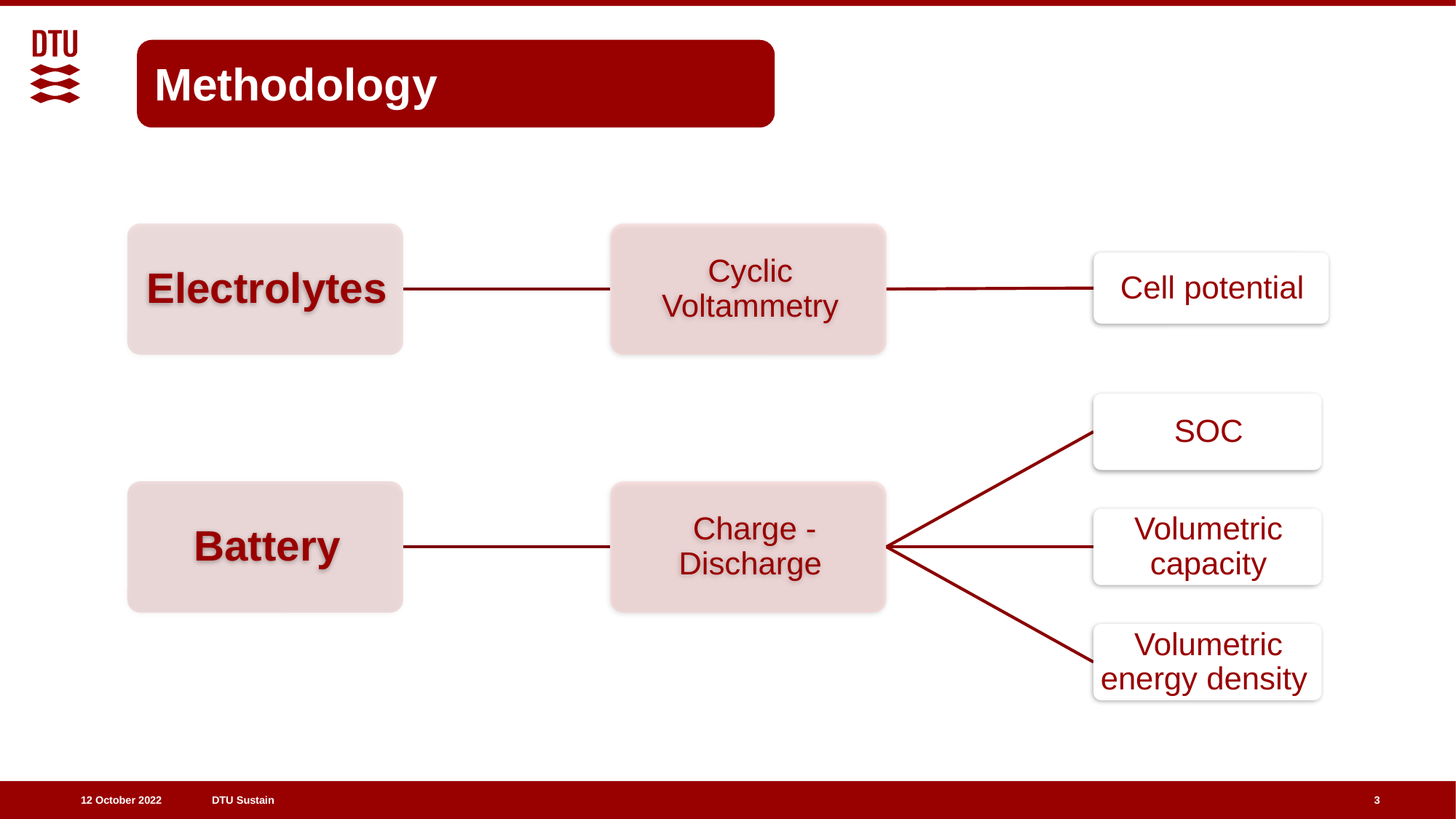

Methodology
# Flow chart

Electrolytes

Cyclic Voltammetry

Cell potential
Battery

 Charge - Discharge

SOC

Volumetric capacity

Volumetric energy density
3